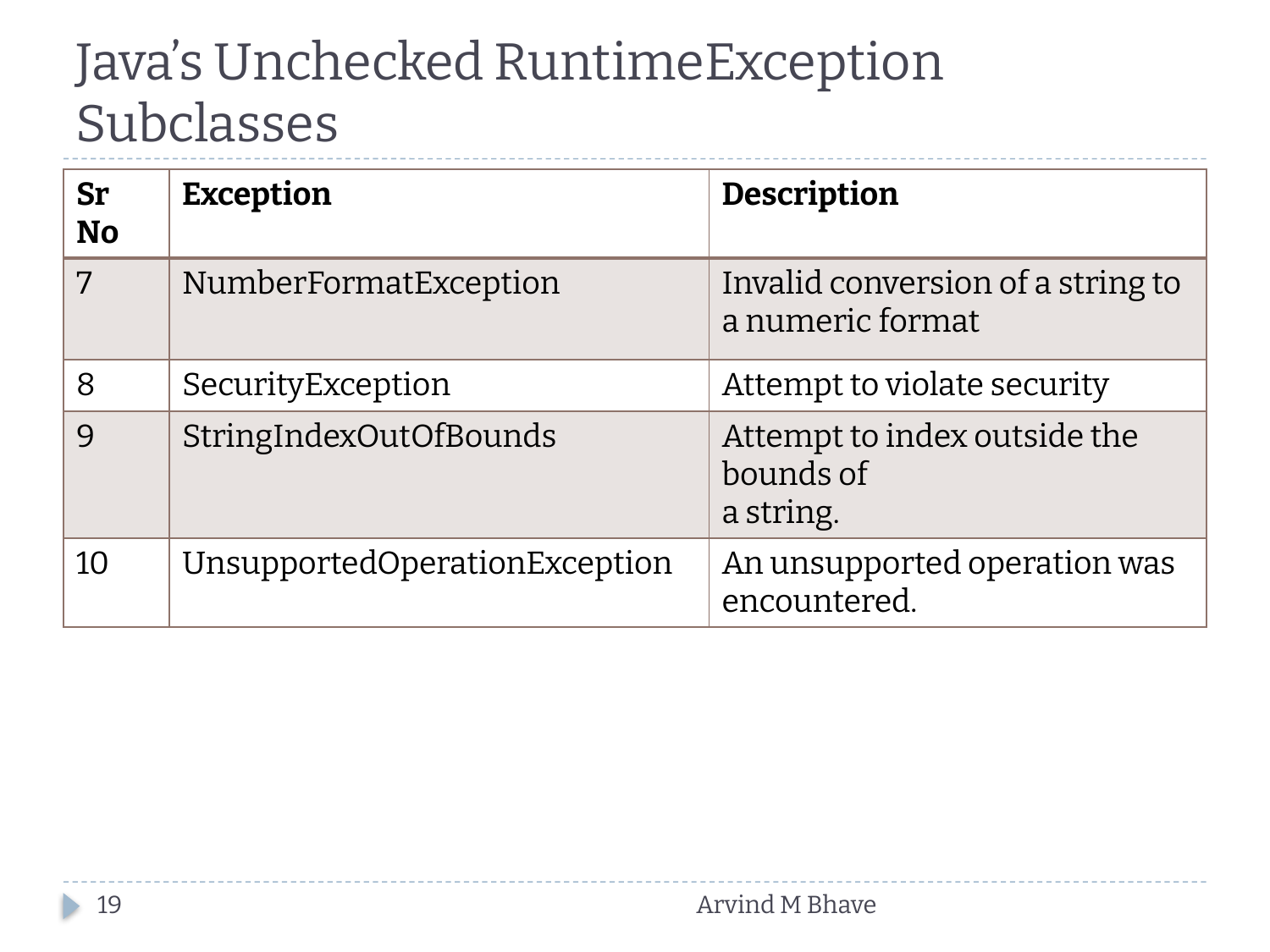

# Java’s Unchecked RuntimeException Subclasses
| Sr No | Exception | Description |
| --- | --- | --- |
| 7 | NumberFormatException | Invalid conversion of a string to a numeric format |
| 8 | SecurityException | Attempt to violate security |
| 9 | StringIndexOutOfBounds | Attempt to index outside the bounds of a string. |
| 10 | UnsupportedOperationException | An unsupported operation was encountered. |
19
Arvind M Bhave